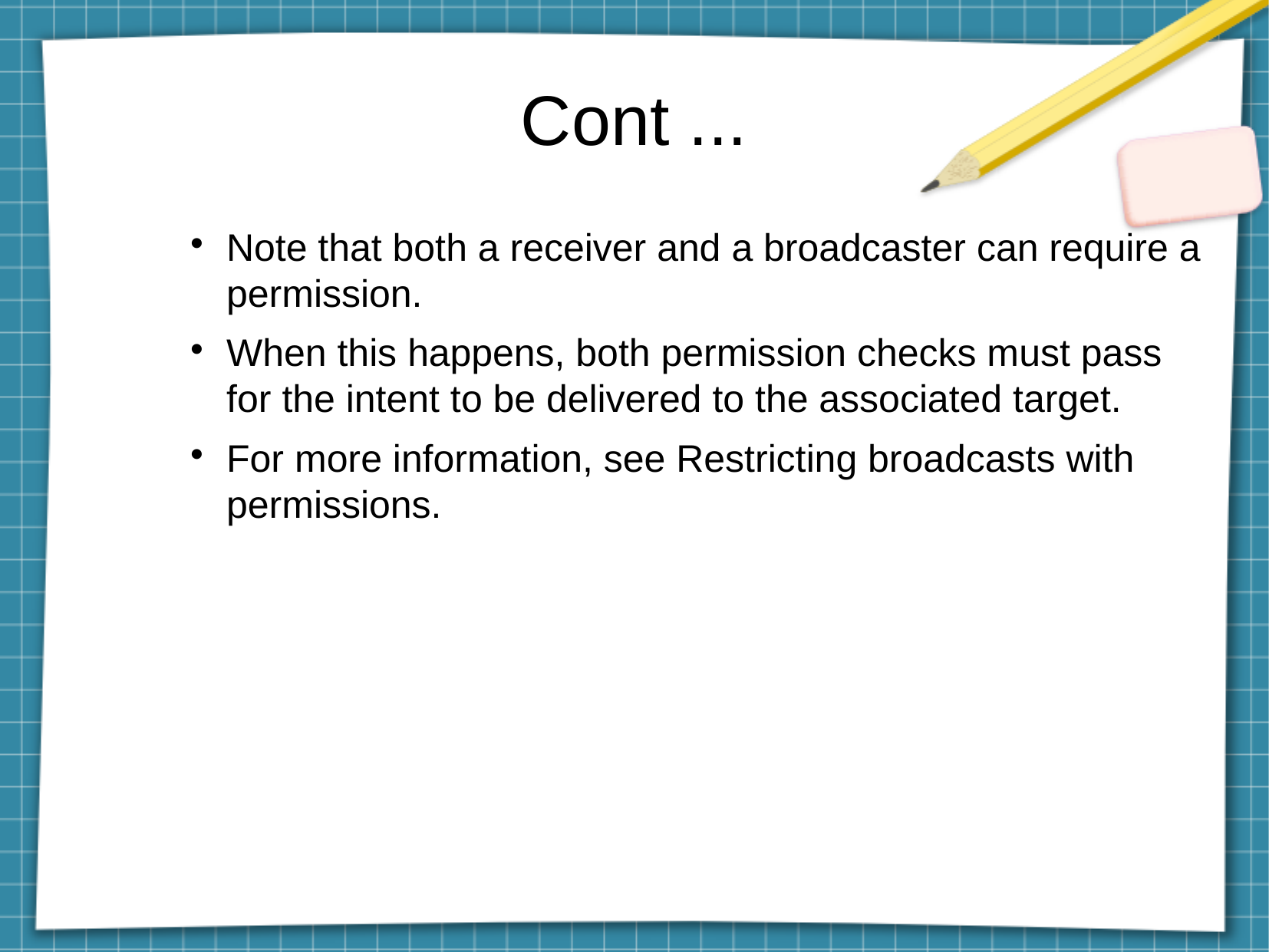

Cont ...
Note that both a receiver and a broadcaster can require a permission.
When this happens, both permission checks must pass for the intent to be delivered to the associated target.
For more information, see Restricting broadcasts with permissions.